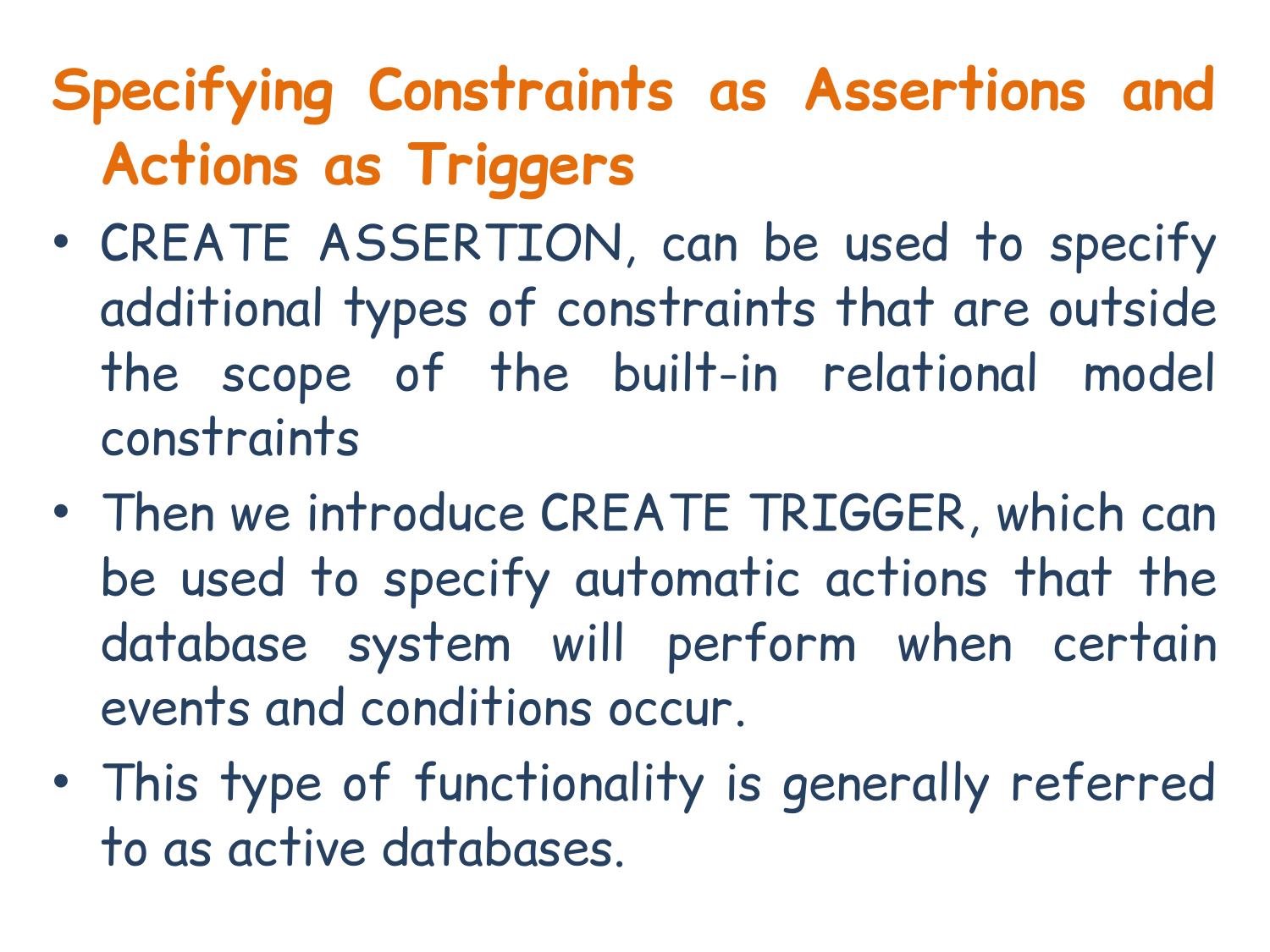

Specifying Constraints as Assertions and Actions as Triggers
CREATE ASSERTION, can be used to specify additional types of constraints that are outside the scope of the built-in relational model constraints
Then we introduce CREATE TRIGGER, which can be used to specify automatic actions that the database system will perform when certain events and conditions occur.
This type of functionality is generally referred to as active databases.